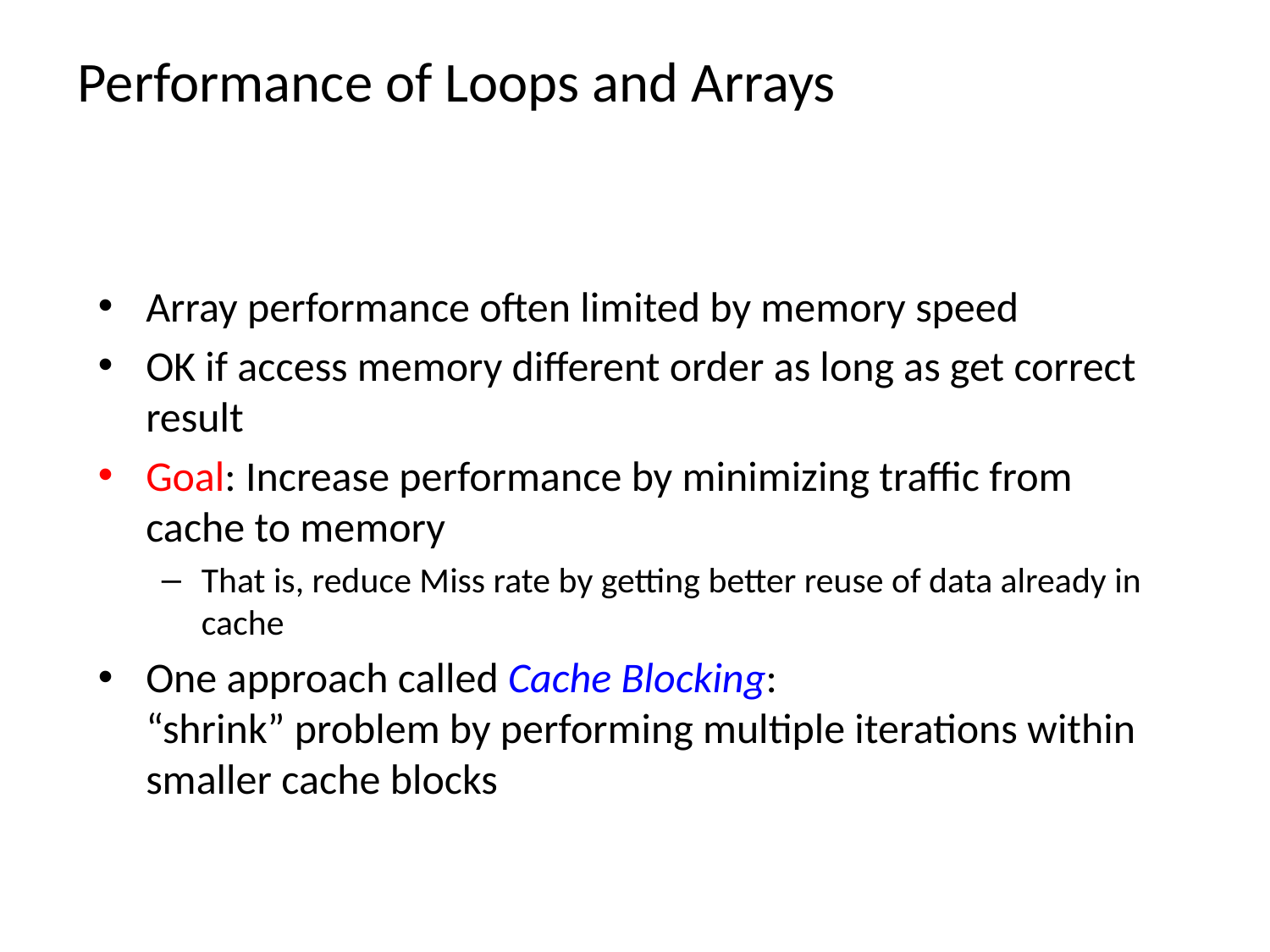

# Performance of Loops and Arrays
Array performance often limited by memory speed
OK if access memory different order as long as get correct result
Goal: Increase performance by minimizing traffic from cache to memory
That is, reduce Miss rate by getting better reuse of data already in cache
One approach called Cache Blocking:
“shrink” problem by performing multiple iterations within smaller cache blocks